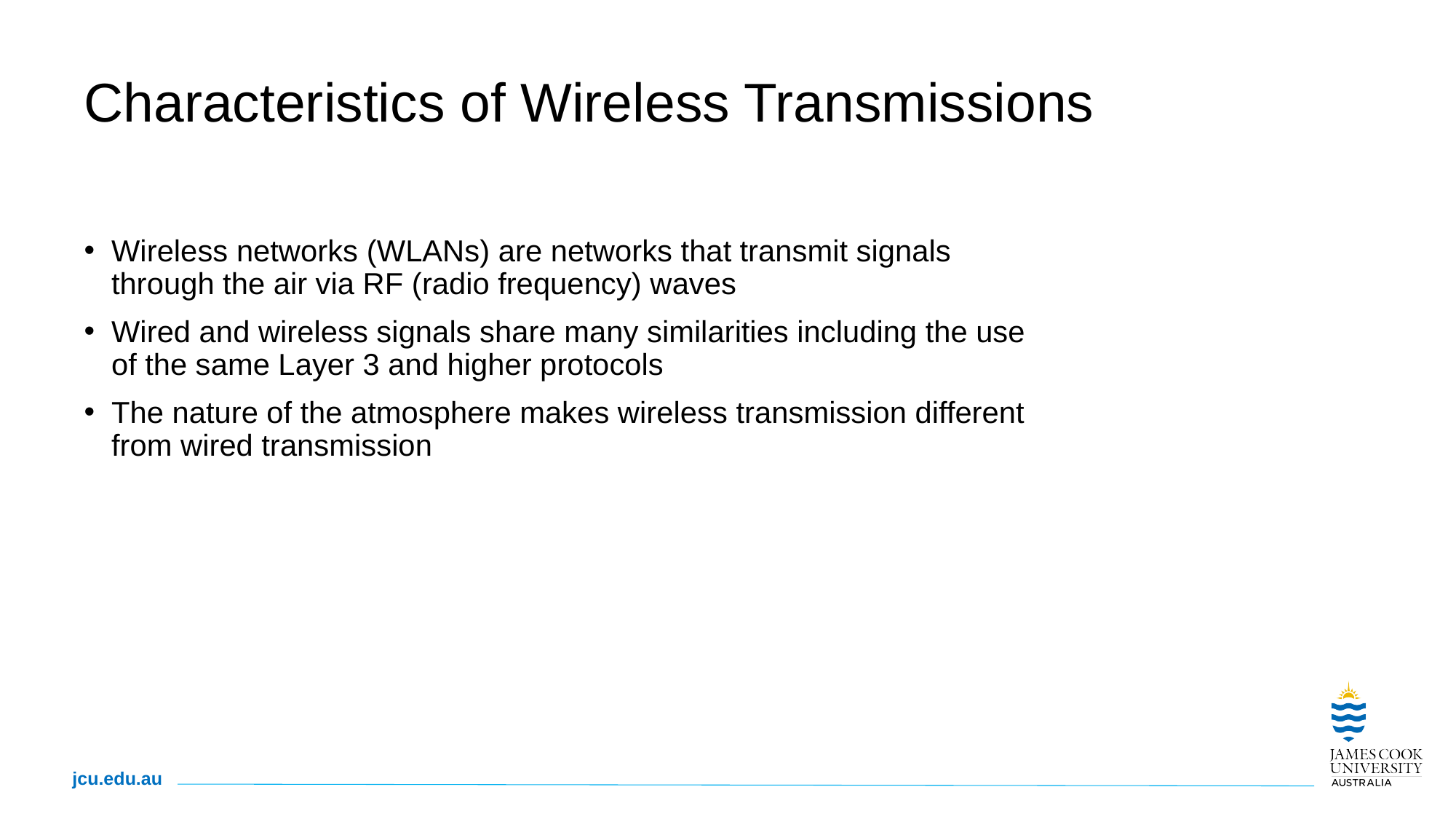

# Characteristics of Wireless Transmissions
Wireless networks (WLANs) are networks that transmit signals through the air via RF (radio frequency) waves
Wired and wireless signals share many similarities including the use of the same Layer 3 and higher protocols
The nature of the atmosphere makes wireless transmission different from wired transmission